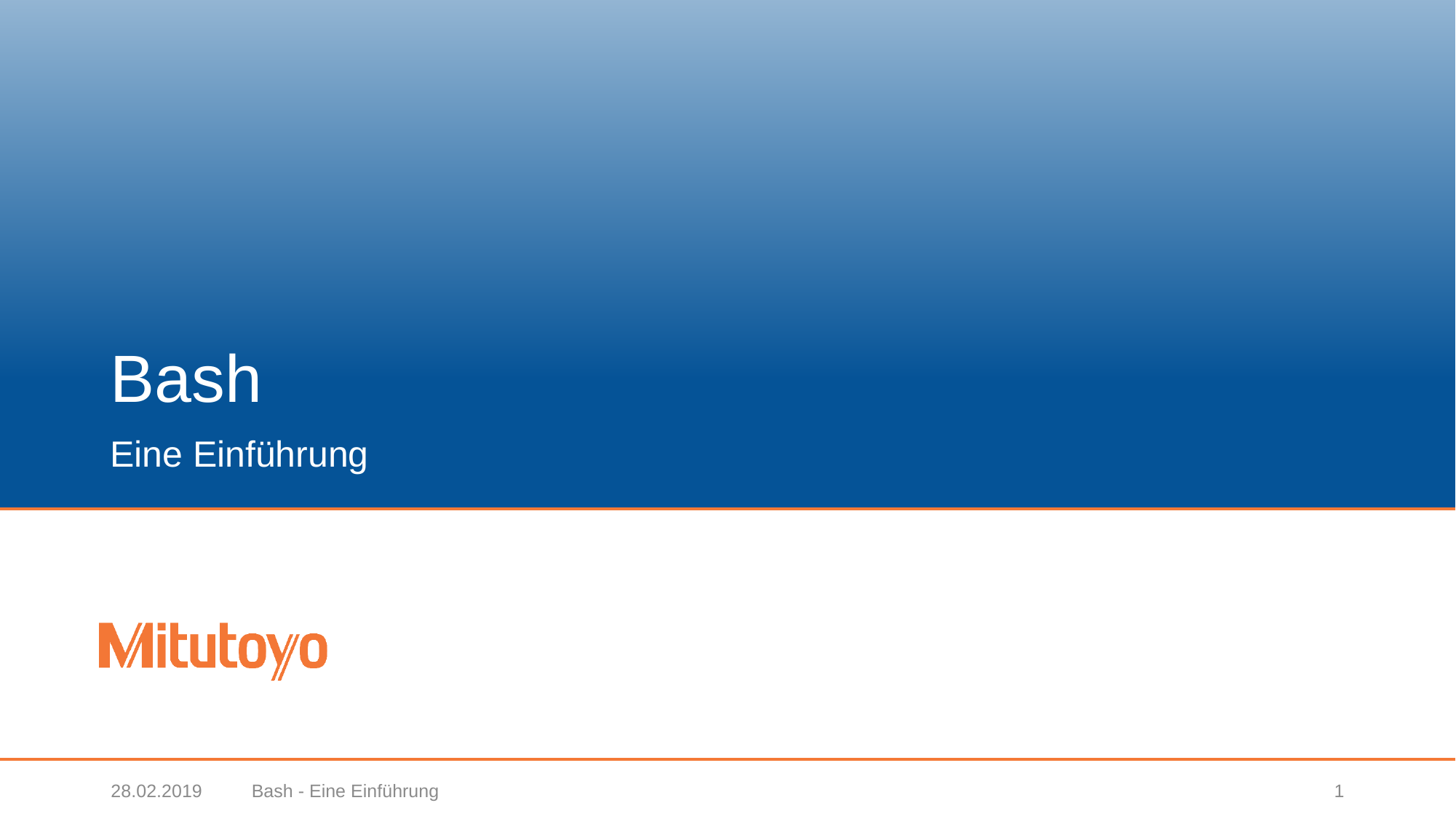

# Bash
Eine Einführung
28.02.2019
Bash - Eine Einführung
1